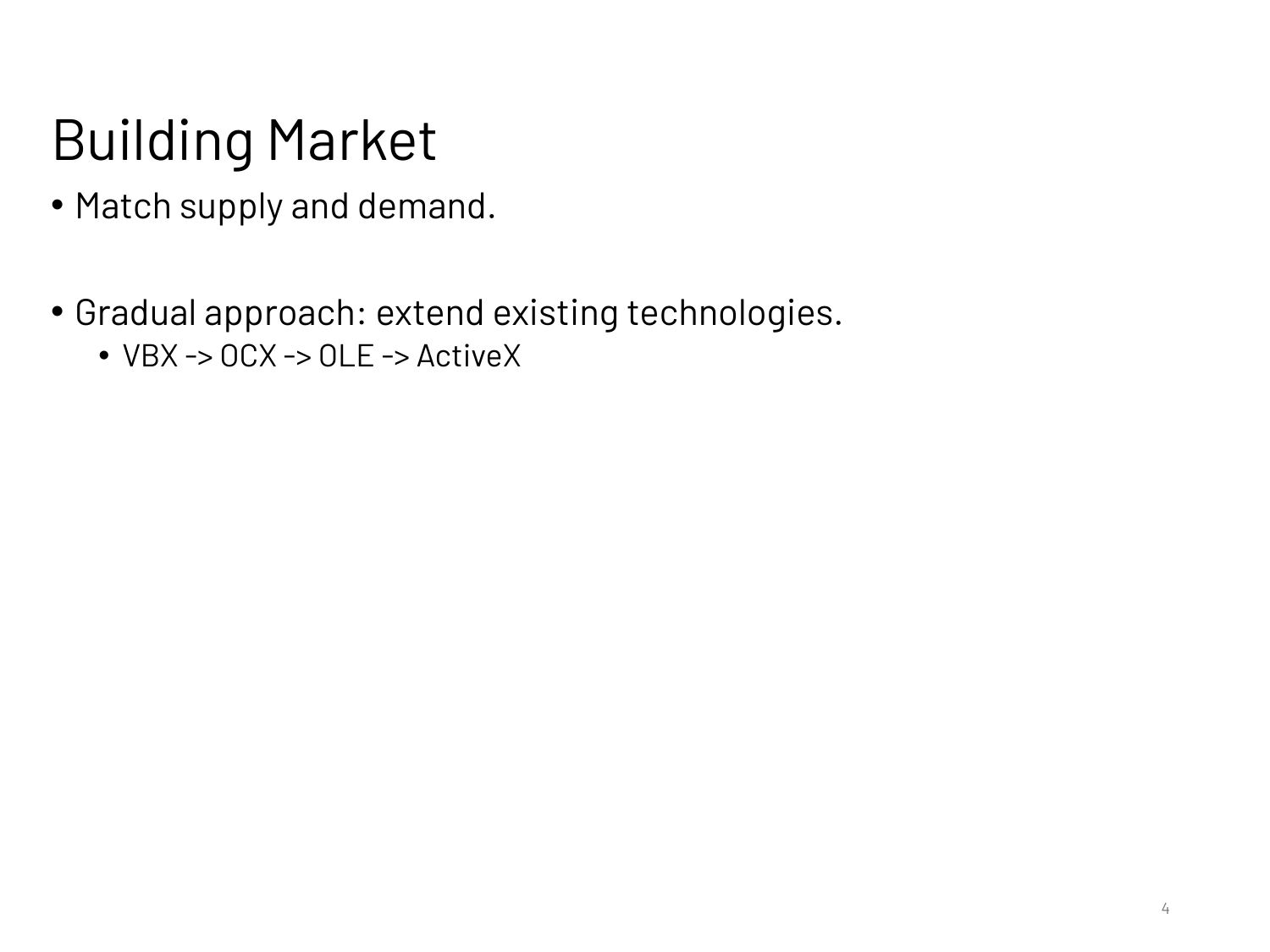

# Building Market
Match supply and demand.

Gradual approach: extend existing technologies.
VBX -> OCX -> OLE -> ActiveX

4